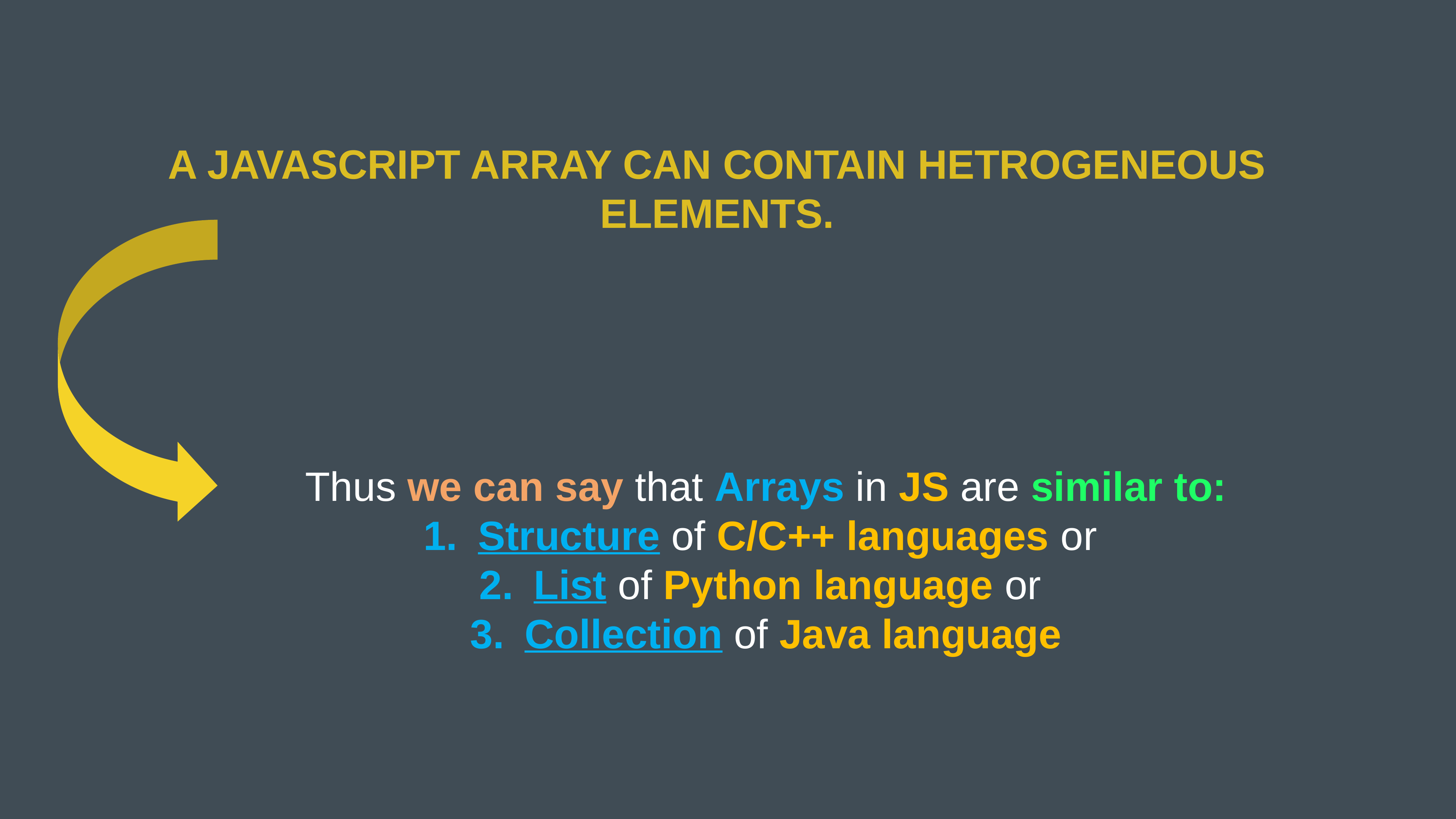

A JAVASCRIPT ARRAY CAN CONTAIN HETROGENEOUS ELEMENTS.

Thus we can say that Arrays in JS are similar to:
Structure of C/C++ languages or
List of Python language or
Collection of Java language